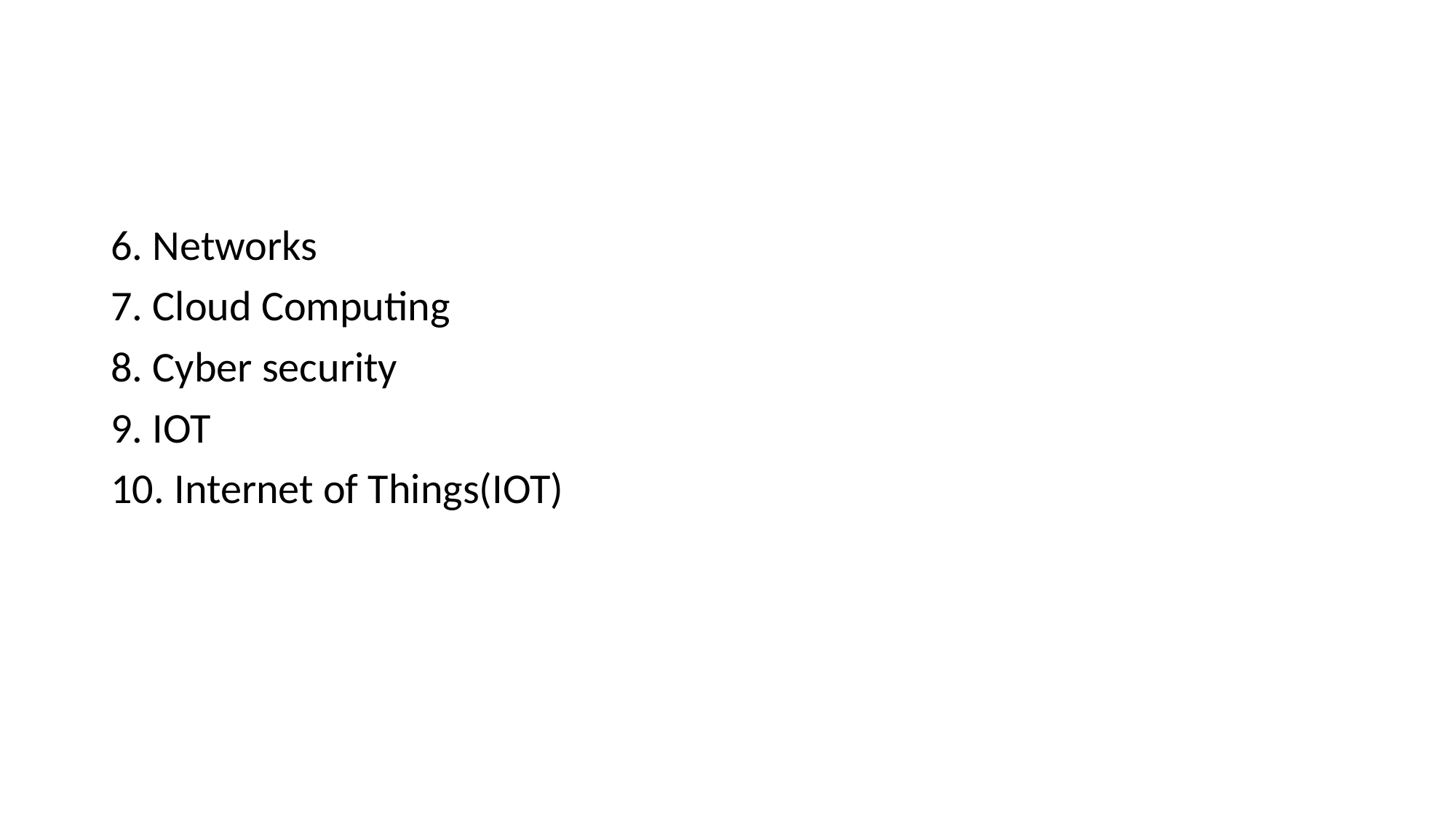

#
6. Networks
7. Cloud Computing
8. Cyber security
9. IOT
10. Internet of Things(IOT)